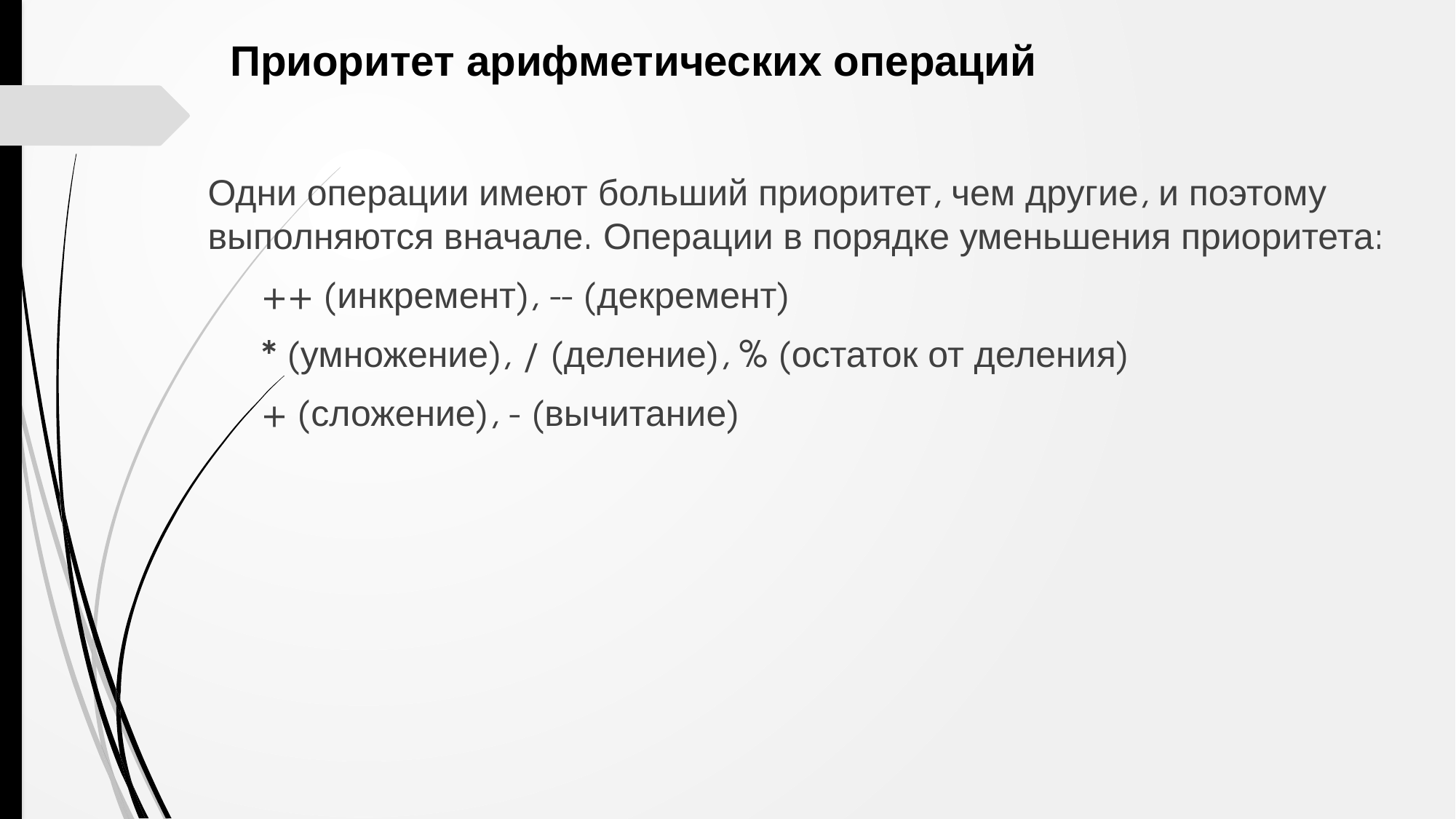

Приоритет арифметических операций
Одни операции имеют больший приоритет, чем другие, и поэтому выполняются вначале. Операции в порядке уменьшения приоритета:
++ (инкремент), -- (декремент)
* (умножение), / (деление), % (остаток от деления)
+ (сложение), - (вычитание)